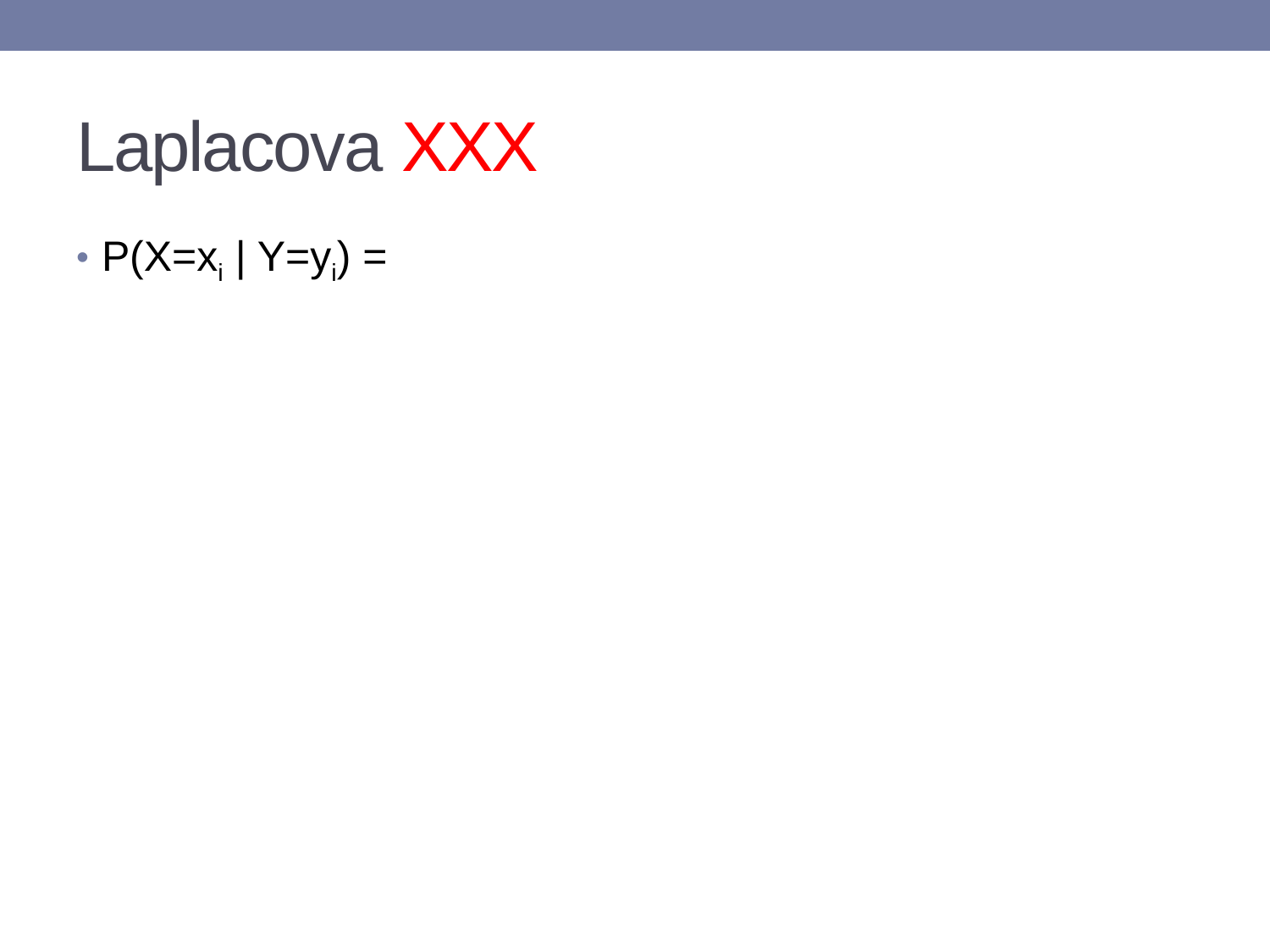

# Laplacova XXX
P(X=xi | Y=yi) =